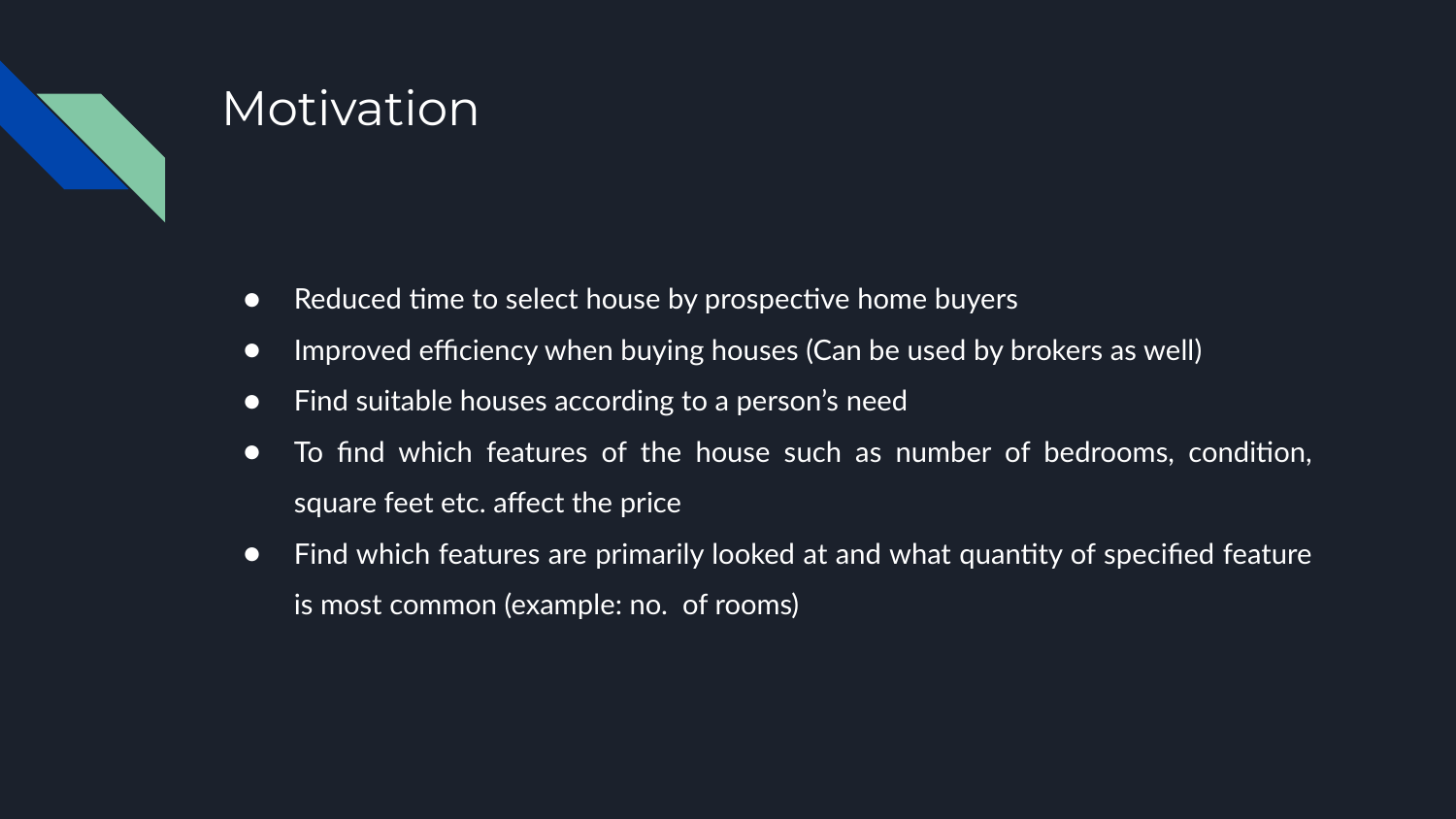

# Motivation
Reduced time to select house by prospective home buyers
Improved efficiency when buying houses (Can be used by brokers as well)
Find suitable houses according to a person’s need
To find which features of the house such as number of bedrooms, condition, square feet etc. affect the price
Find which features are primarily looked at and what quantity of specified feature is most common (example: no.  of rooms)